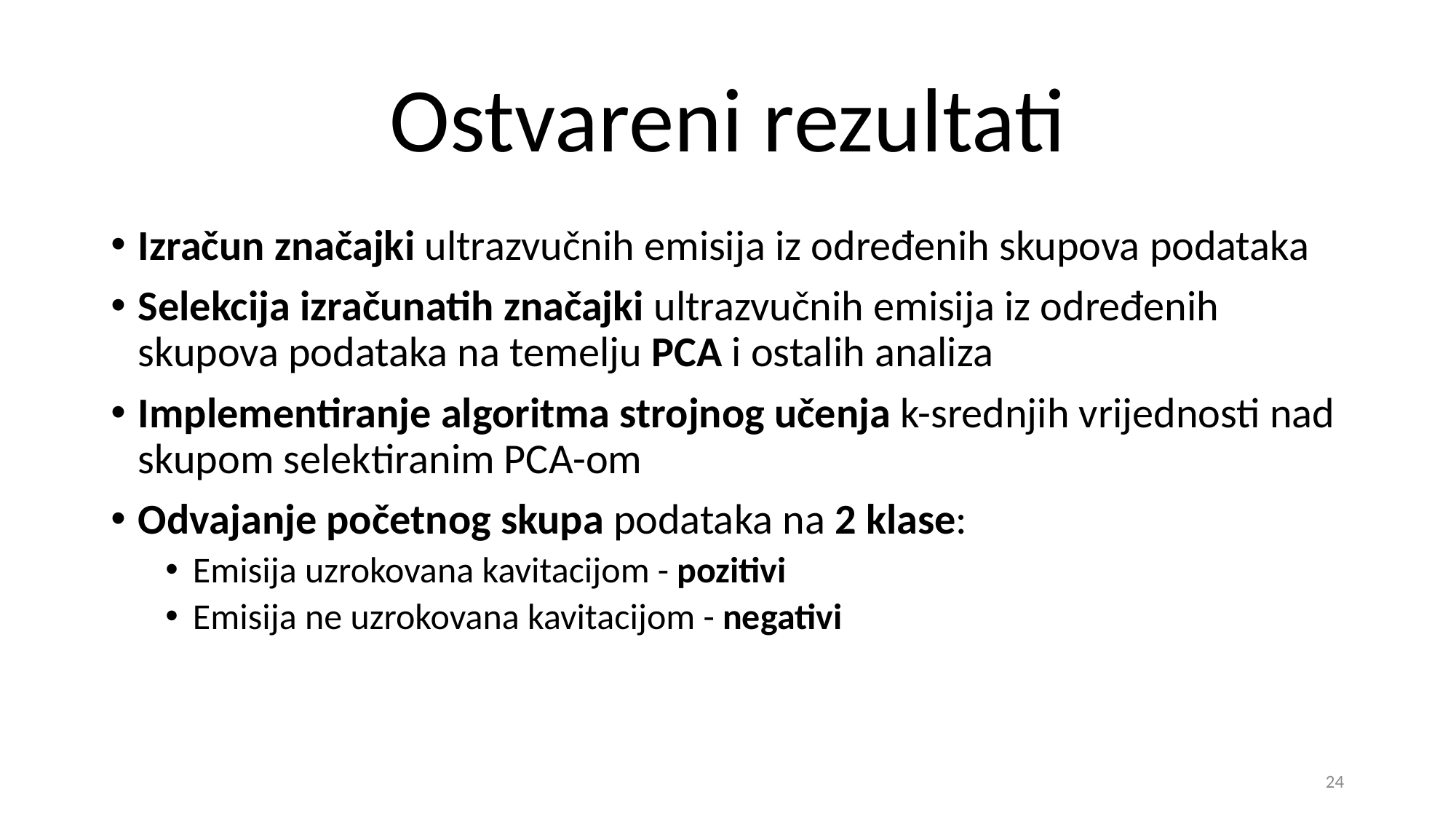

# Ostvareni rezultati
Izračun značajki ultrazvučnih emisija iz određenih skupova podataka
Selekcija izračunatih značajki ultrazvučnih emisija iz određenih skupova podataka na temelju PCA i ostalih analiza
Implementiranje algoritma strojnog učenja k-srednjih vrijednosti nad skupom selektiranim PCA-om
Odvajanje početnog skupa podataka na 2 klase:
Emisija uzrokovana kavitacijom - pozitivi
Emisija ne uzrokovana kavitacijom - negativi

24